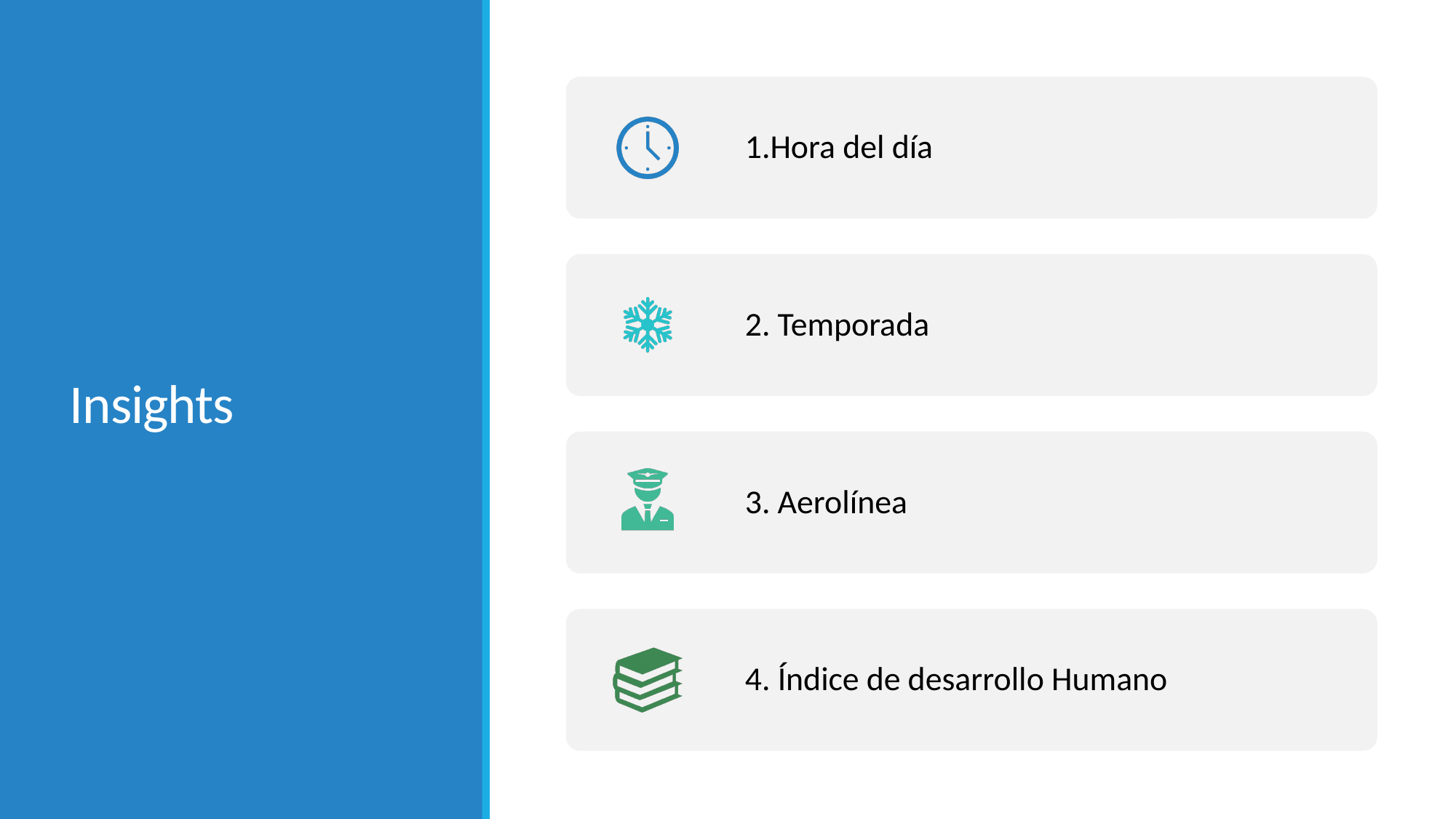

# Insights
1.Hora del día
2. Temporada
3. Aerolínea
4. Índice de desarrollo Humano